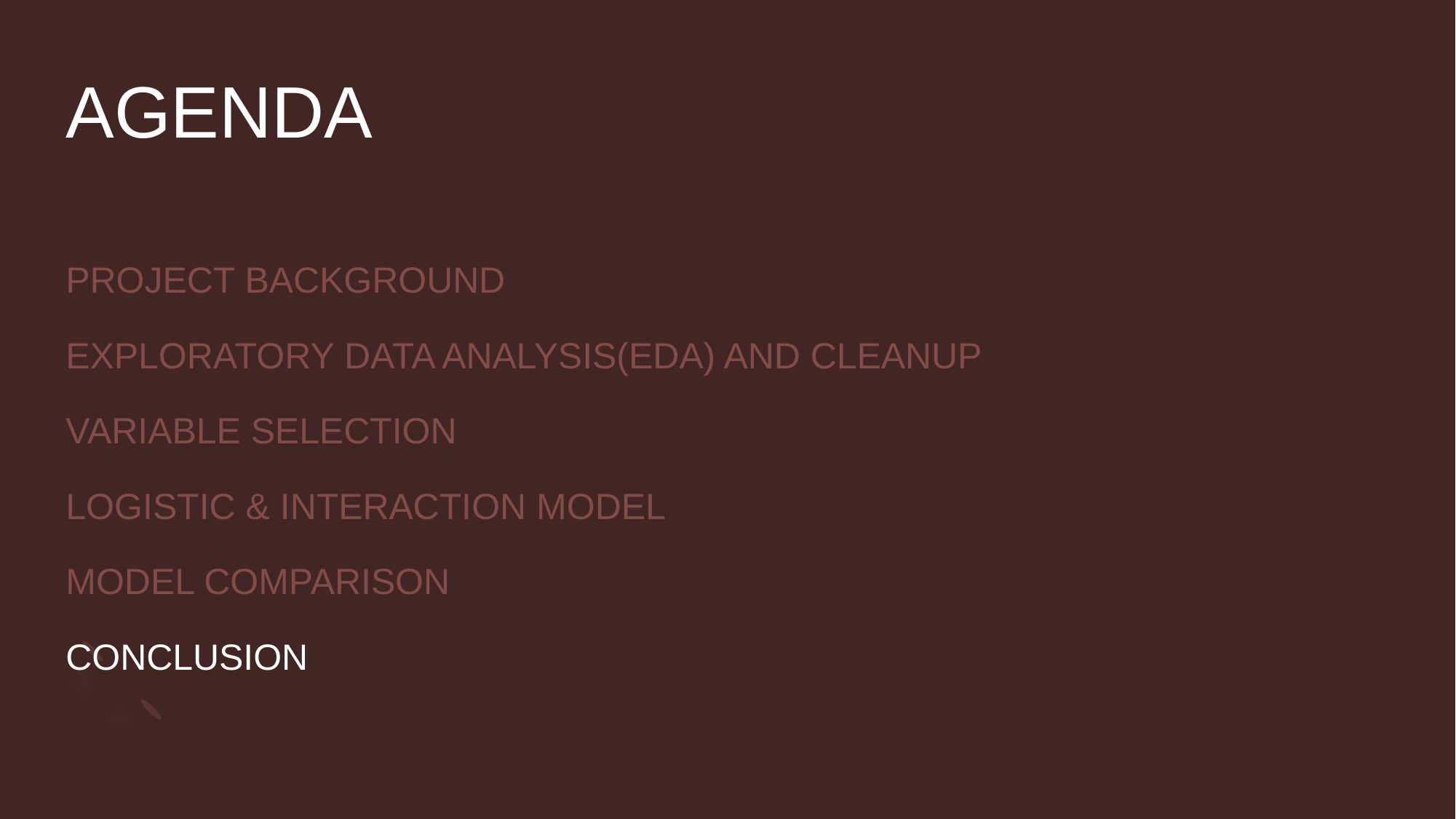

# AGENDA
PROJECT BACKGROUND
EXPLORATORY DATA ANALYSIS(EDA) AND CLEANUP
VARIABLE SELECTION
LOGISTIC & INTERACTION MODEL
MODEL COMPARISON
CONCLUSION